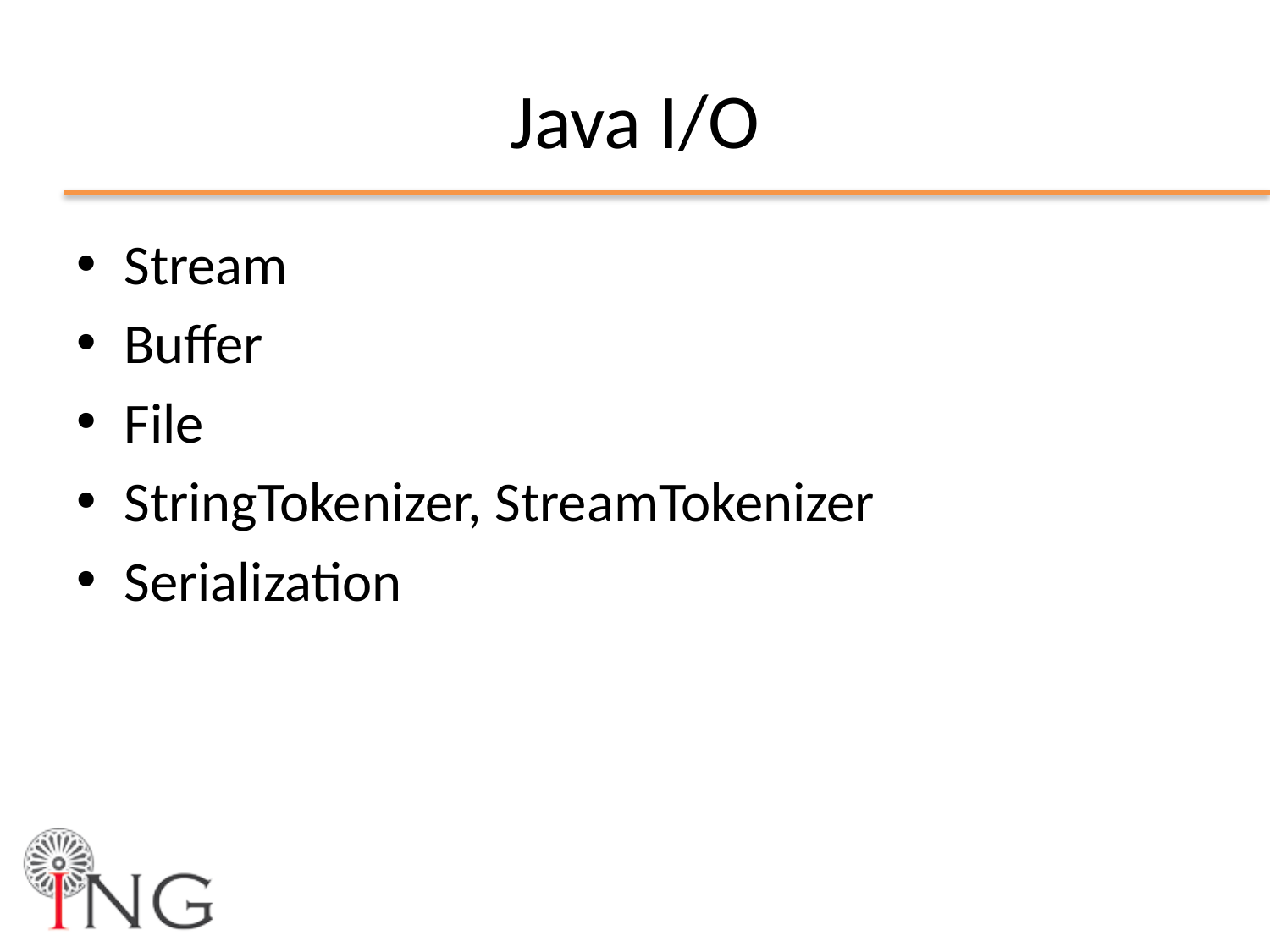

# Java I/O
Stream
Buffer
File
StringTokenizer, StreamTokenizer
Serialization